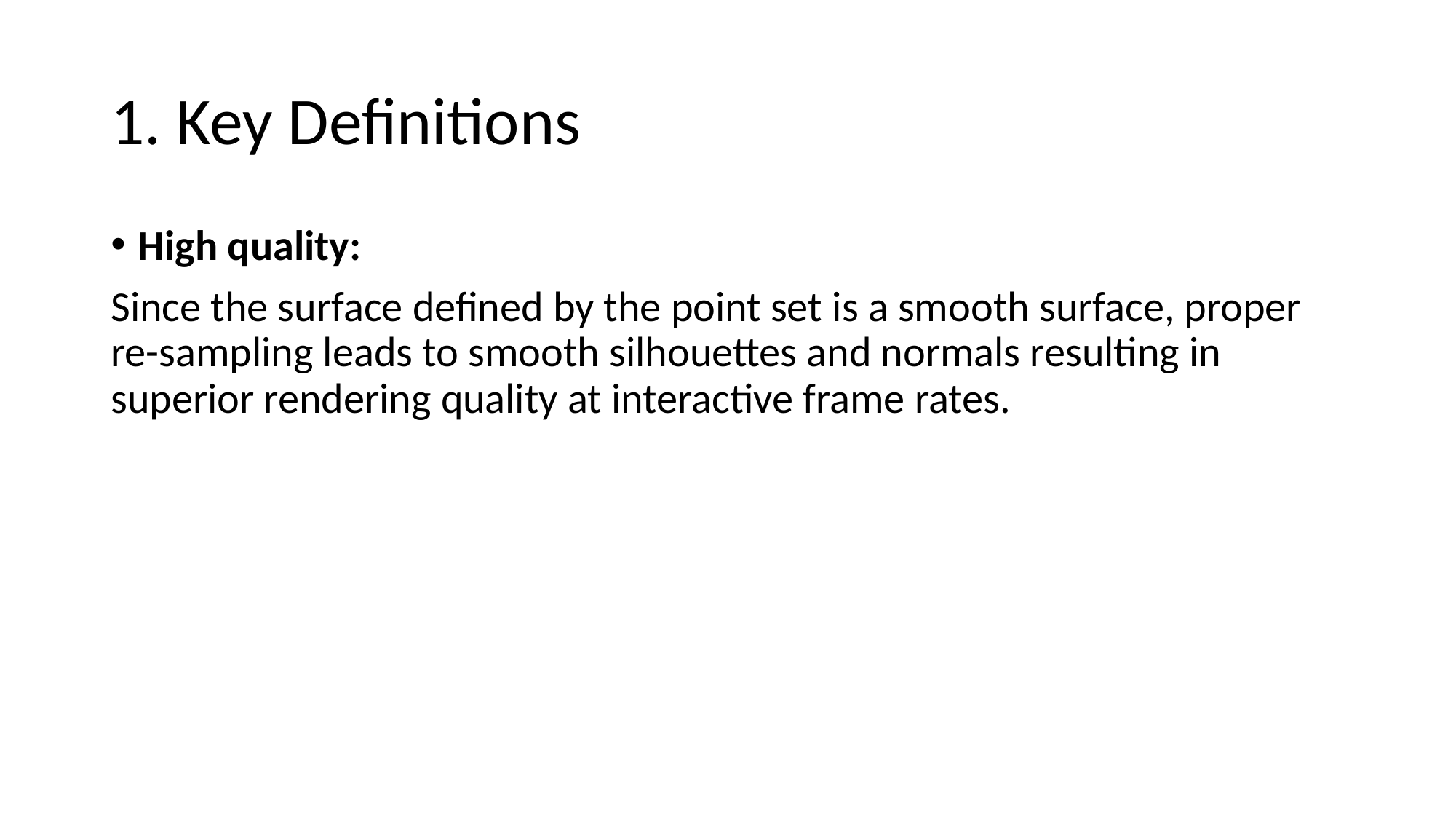

# 1. Key Definitions
High quality:
Since the surface defined by the point set is a smooth surface, proper re-sampling leads to smooth silhouettes and normals resulting in superior rendering quality at interactive frame rates.